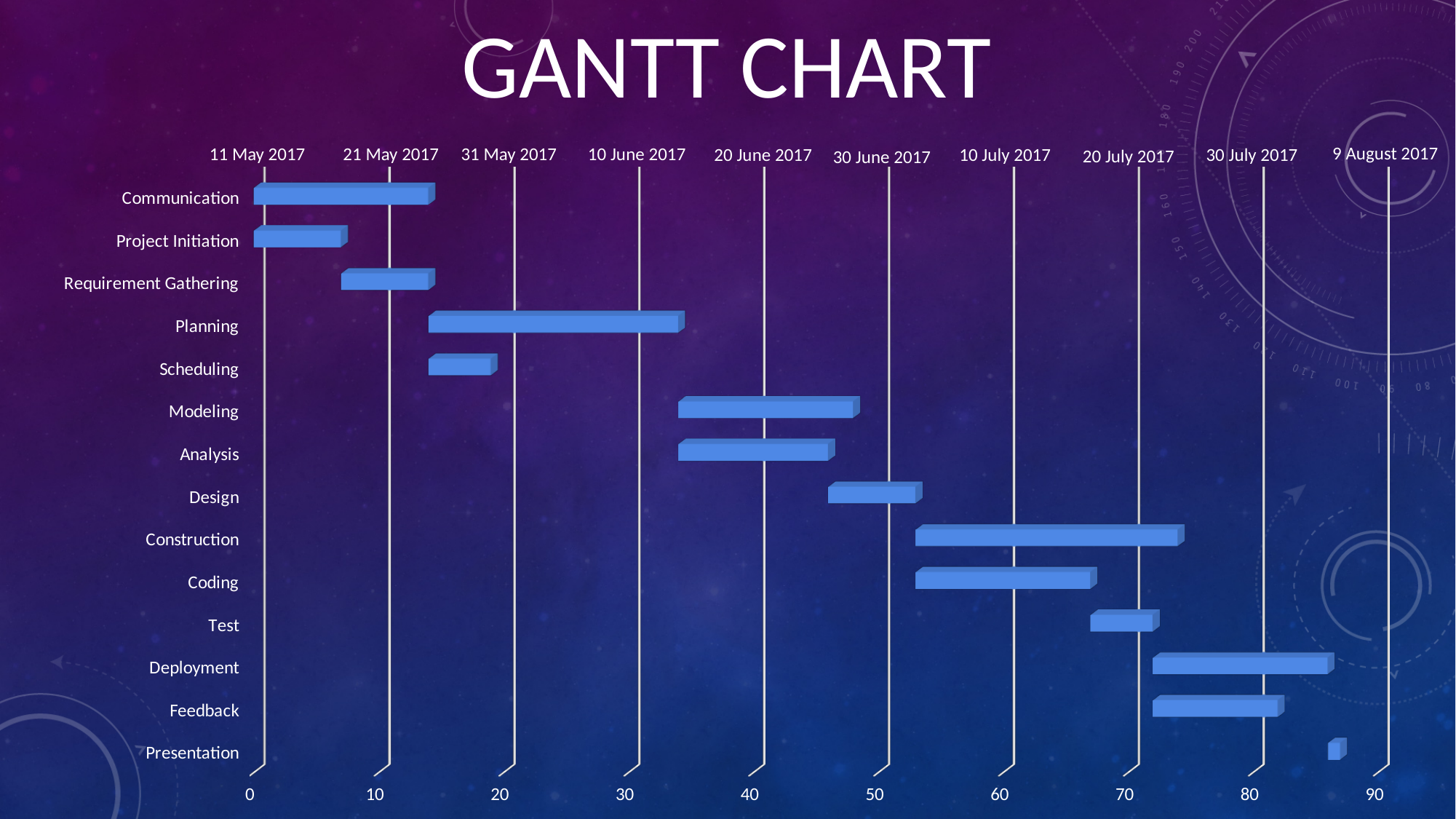

# Gantt Chart
9 August 2017
31 May 2017
21 May 2017
11 May 2017
10 June 2017
30 July 2017
10 July 2017
20 June 2017
20 July 2017
30 June 2017

[unsupported chart]